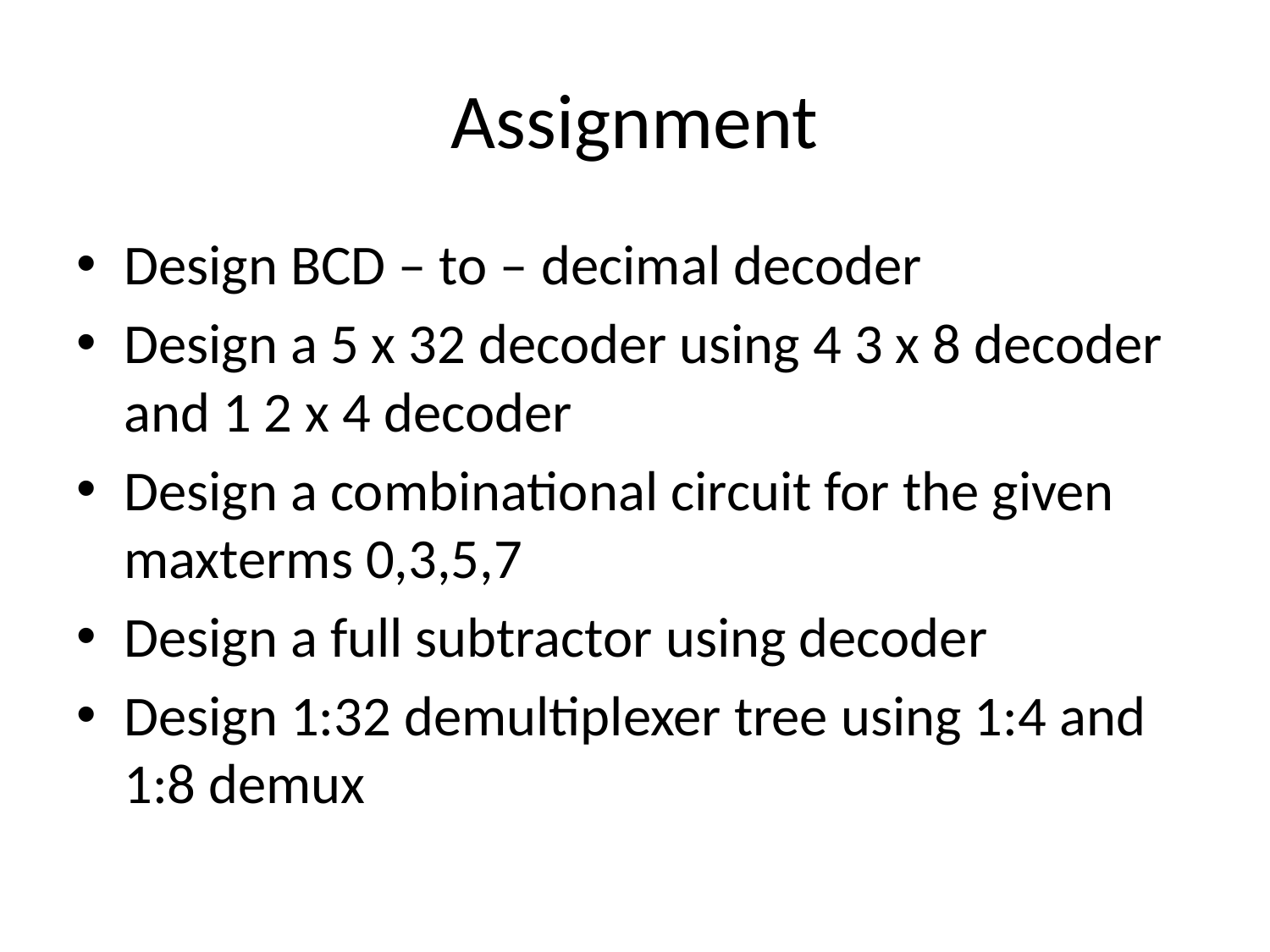

# Assignment
Design BCD – to – decimal decoder
Design a 5 x 32 decoder using 4 3 x 8 decoder and 1 2 x 4 decoder
Design a combinational circuit for the given maxterms 0,3,5,7
Design a full subtractor using decoder
Design 1:32 demultiplexer tree using 1:4 and 1:8 demux